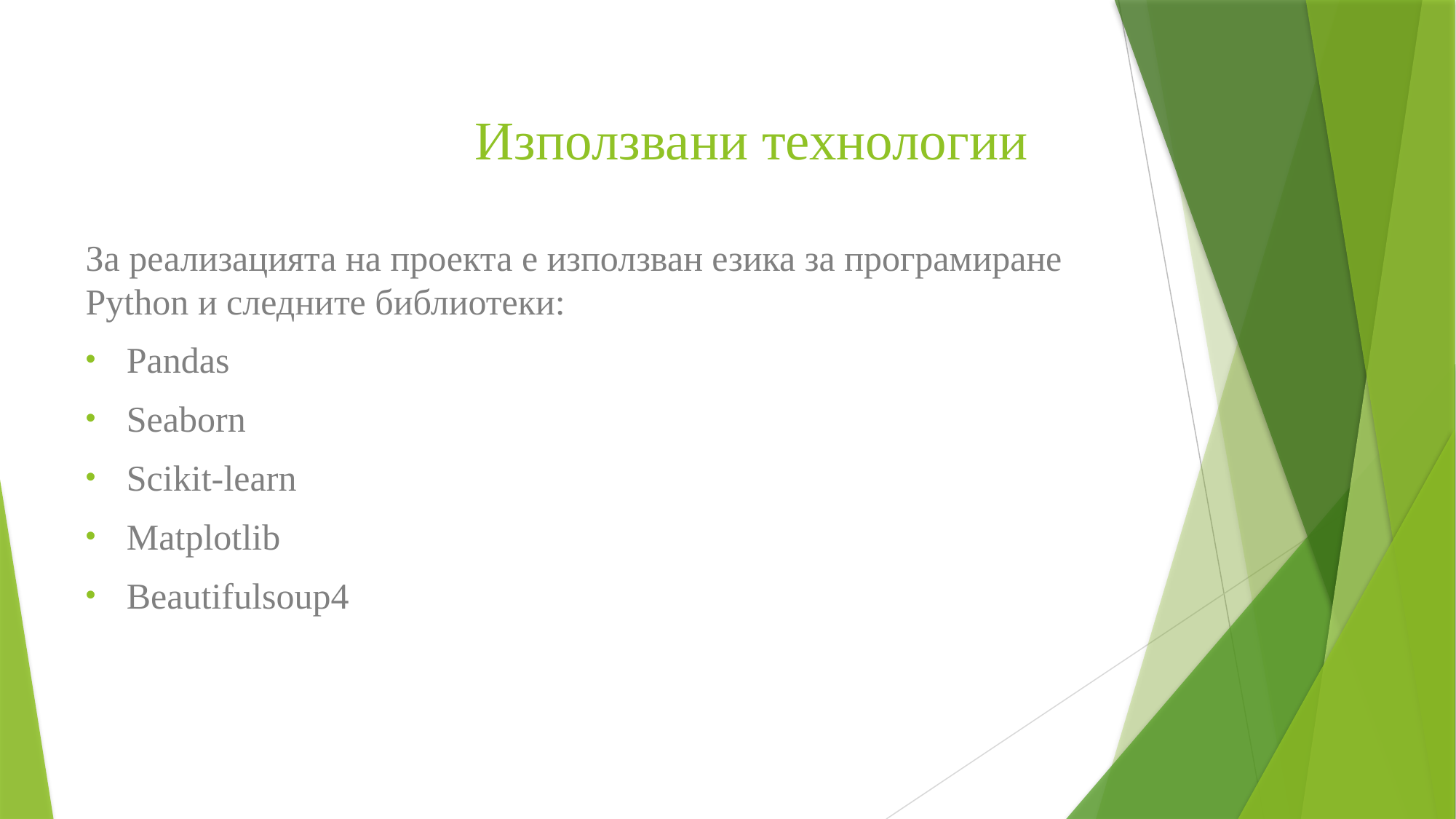

# Използвани технологии
За реализацията на проекта е използван езика за програмиране Python и следните библиотеки:
Pandas
Seaborn
Scikit-learn
Matplotlib
Beautifulsoup4